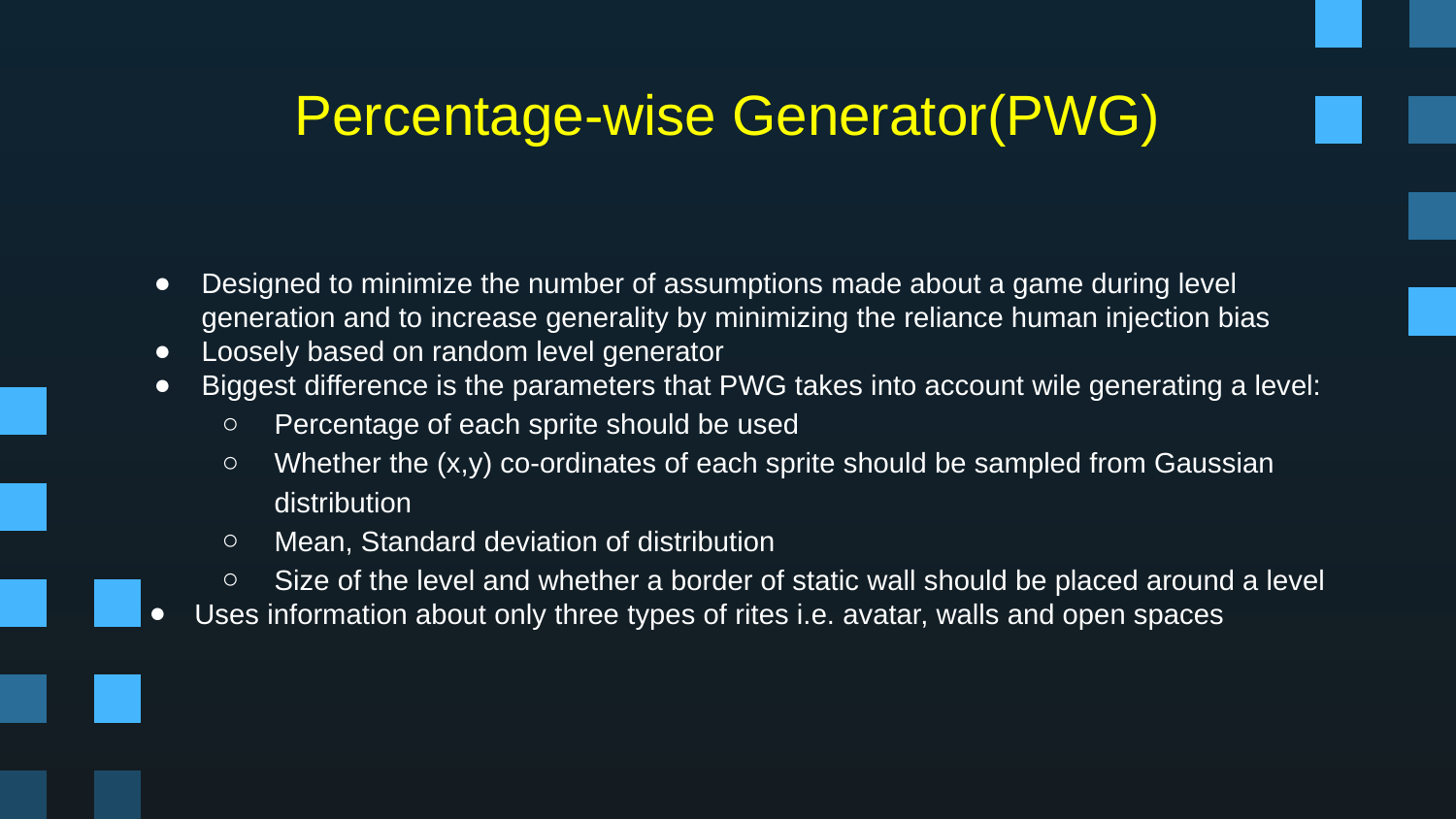

# Percentage-wise Generator(PWG)
Designed to minimize the number of assumptions made about a game during level generation and to increase generality by minimizing the reliance human injection bias
Loosely based on random level generator
Biggest difference is the parameters that PWG takes into account wile generating a level:
Percentage of each sprite should be used
Whether the (x,y) co-ordinates of each sprite should be sampled from Gaussian distribution
Mean, Standard deviation of distribution
Size of the level and whether a border of static wall should be placed around a level
Uses information about only three types of rites i.e. avatar, walls and open spaces